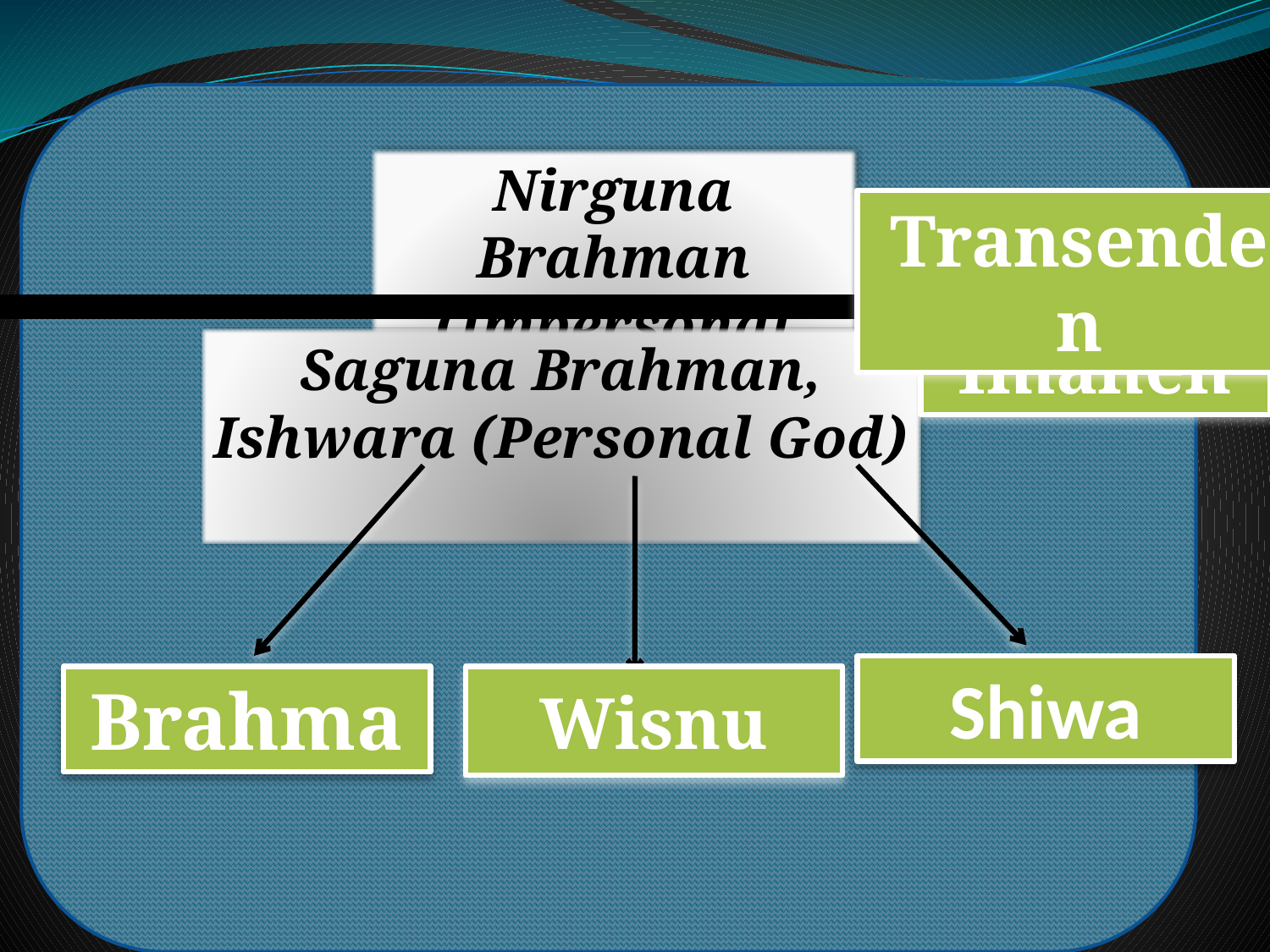

Nirguna Brahman (Impersonal God)
Transenden

Imanen
Saguna Brahman, Ishwara (Personal God)
Shiwa
Brahma
Wisnu